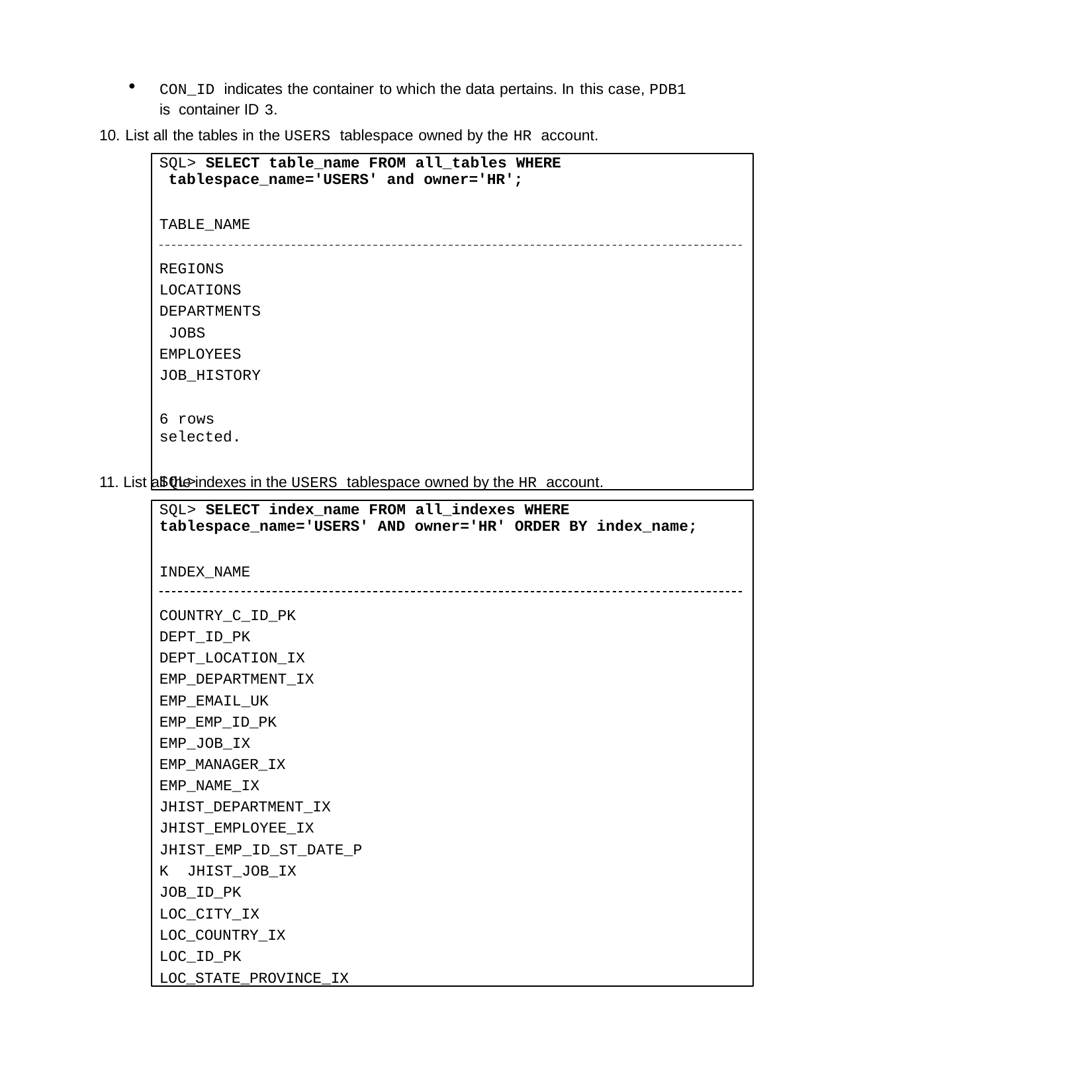

CON_ID indicates the container to which the data pertains. In this case, PDB1 is  container ID 3.
10. List all the tables in the USERS tablespace owned by the HR account.
SQL> SELECT table_name FROM all_tables WHERE  tablespace_name='USERS' and owner='HR';

TABLE_NAME

REGIONS  LOCATIONS  DEPARTMENTS  JOBS  EMPLOYEES  JOB_HISTORY

6 rows selected.

SQL>

11. List all the indexes in the USERS tablespace owned by the HR account.
SQL> SELECT index_name FROM all_indexes WHERE  tablespace_name='USERS' AND owner='HR' ORDER BY index_name;

INDEX_NAME

COUNTRY_C_ID_PK  DEPT_ID_PK  DEPT_LOCATION_IX  EMP_DEPARTMENT_IX  EMP_EMAIL_UK  EMP_EMP_ID_PK  EMP_JOB_IX  EMP_MANAGER_IX  EMP_NAME_IX  JHIST_DEPARTMENT_IX  JHIST_EMPLOYEE_IX  JHIST_EMP_ID_ST_DATE_PK  JHIST_JOB_IX
JOB_ID_PK  LOC_CITY_IX  LOC_COUNTRY_IX  LOC_ID_PK  LOC_STATE_PROVINCE_IX